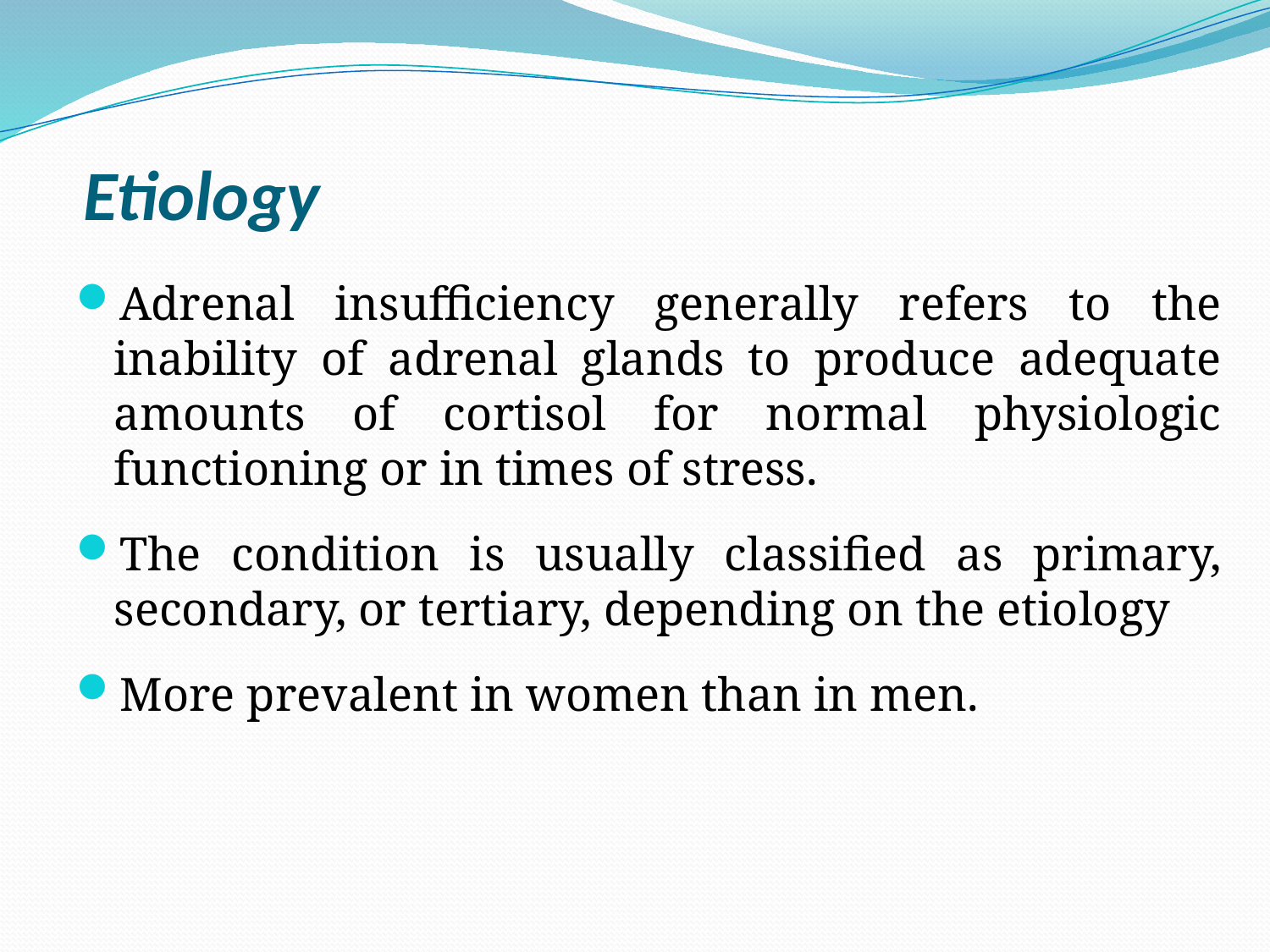

# Etiology
Adrenal insufficiency generally refers to the inability of adrenal glands to produce adequate amounts of cortisol for normal physiologic functioning or in times of stress.
The condition is usually classified as primary, secondary, or tertiary, depending on the etiology
More prevalent in women than in men.